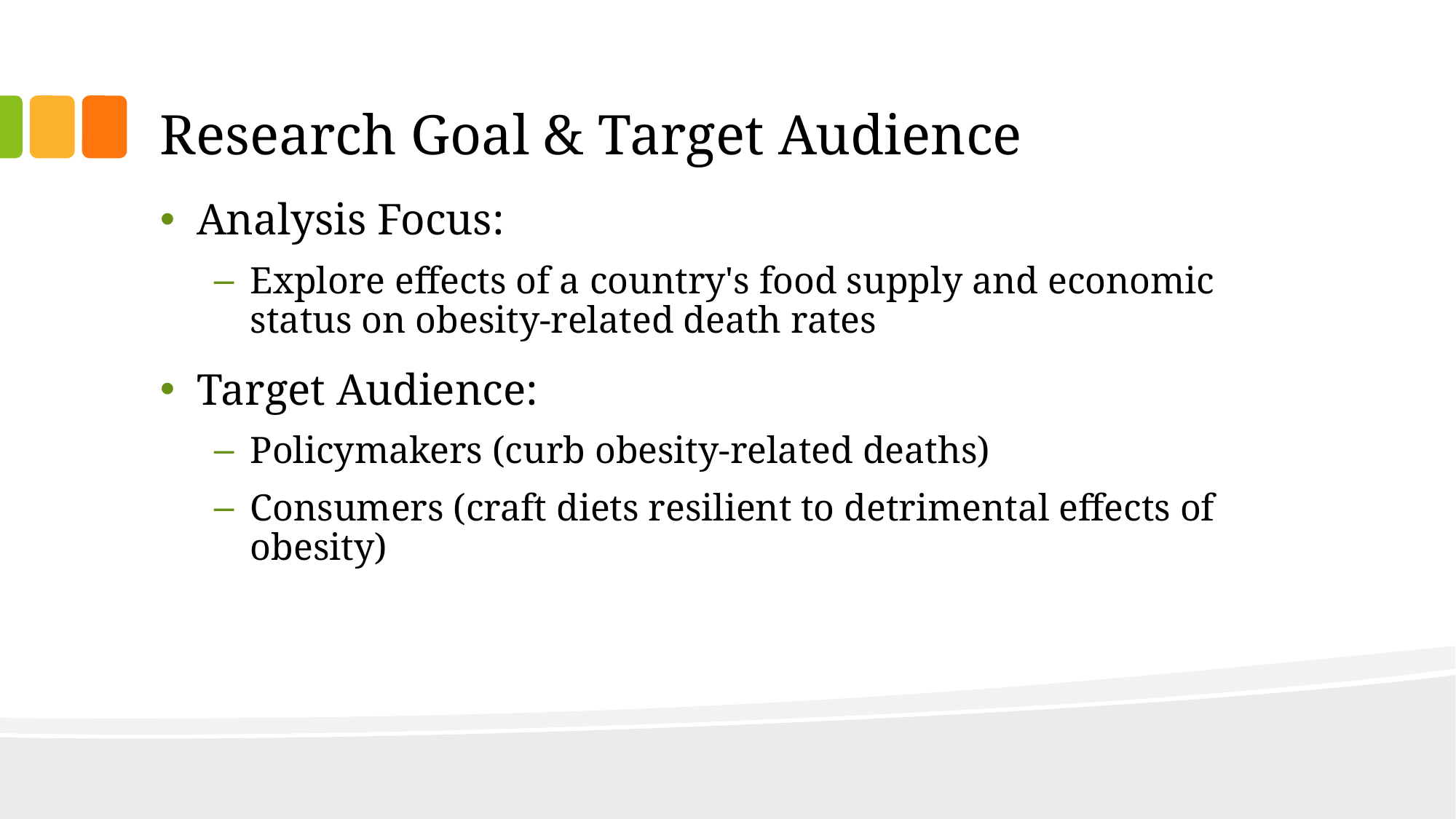

# Research Goal & Target Audience
Analysis Focus:
Explore effects of a country's food supply and economic status on obesity-related death rates
Target Audience:
Policymakers (curb obesity-related deaths)
Consumers (craft diets resilient to detrimental effects of obesity)